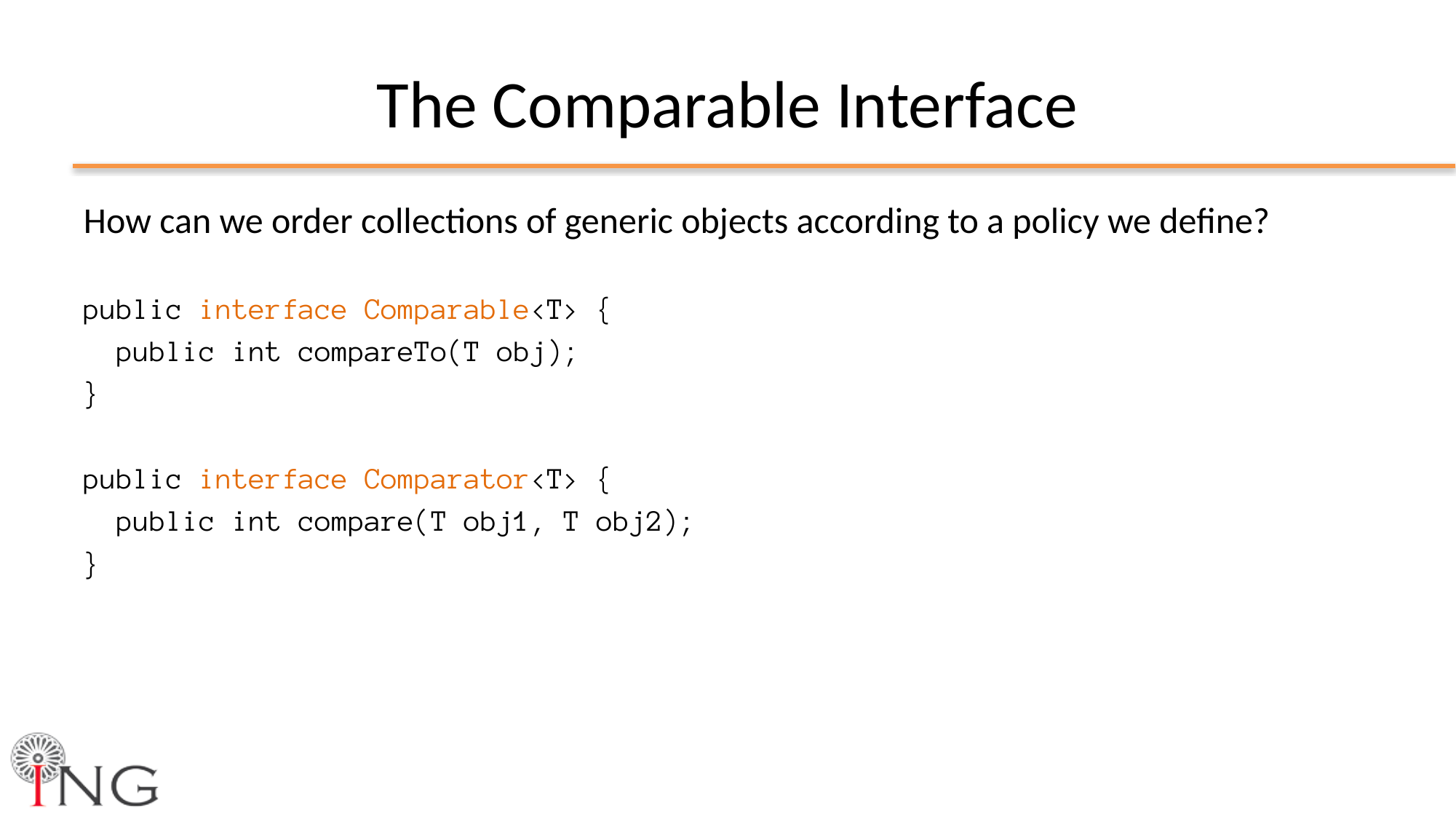

# The Comparable Interface
How can we order collections of generic objects according to a policy we define?

public interface Comparable<T> {
  public int compareTo(T obj);
}

public interface Comparator<T> {
  public int compare(T obj1, T obj2);
}